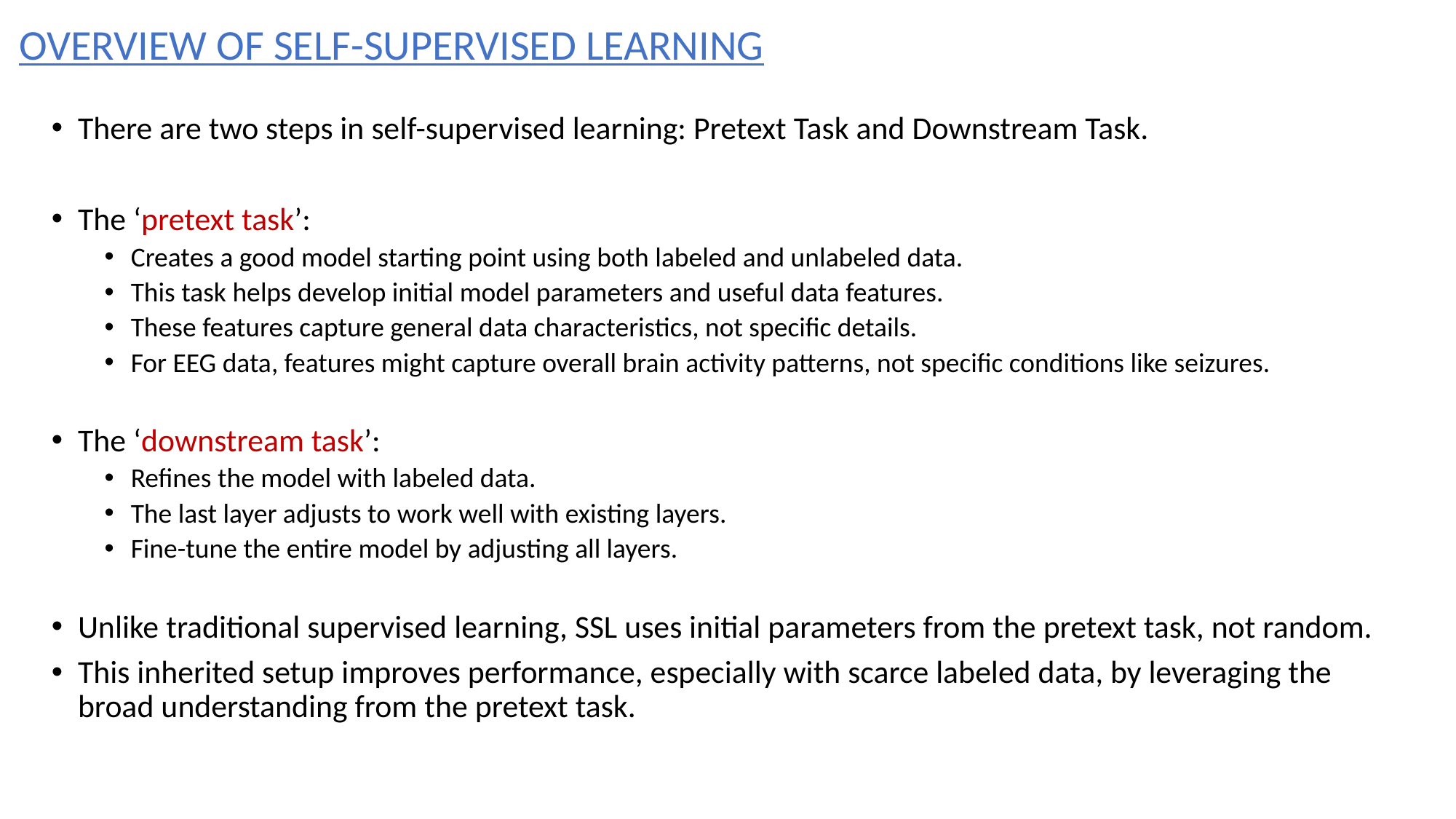

# OVERVIEW OF SELF-SUPERVISED LEARNING
There are two steps in self-supervised learning: Pretext Task and Downstream Task.

The ‘pretext task’:
Creates a good model starting point using both labeled and unlabeled data.
This task helps develop initial model parameters and useful data features.
These features capture general data characteristics, not specific details.
For EEG data, features might capture overall brain activity patterns, not specific conditions like seizures.

The ‘downstream task’:
Refines the model with labeled data.
The last layer adjusts to work well with existing layers.
Fine-tune the entire model by adjusting all layers.

Unlike traditional supervised learning, SSL uses initial parameters from the pretext task, not random.
This inherited setup improves performance, especially with scarce labeled data, by leveraging the broad understanding from the pretext task.